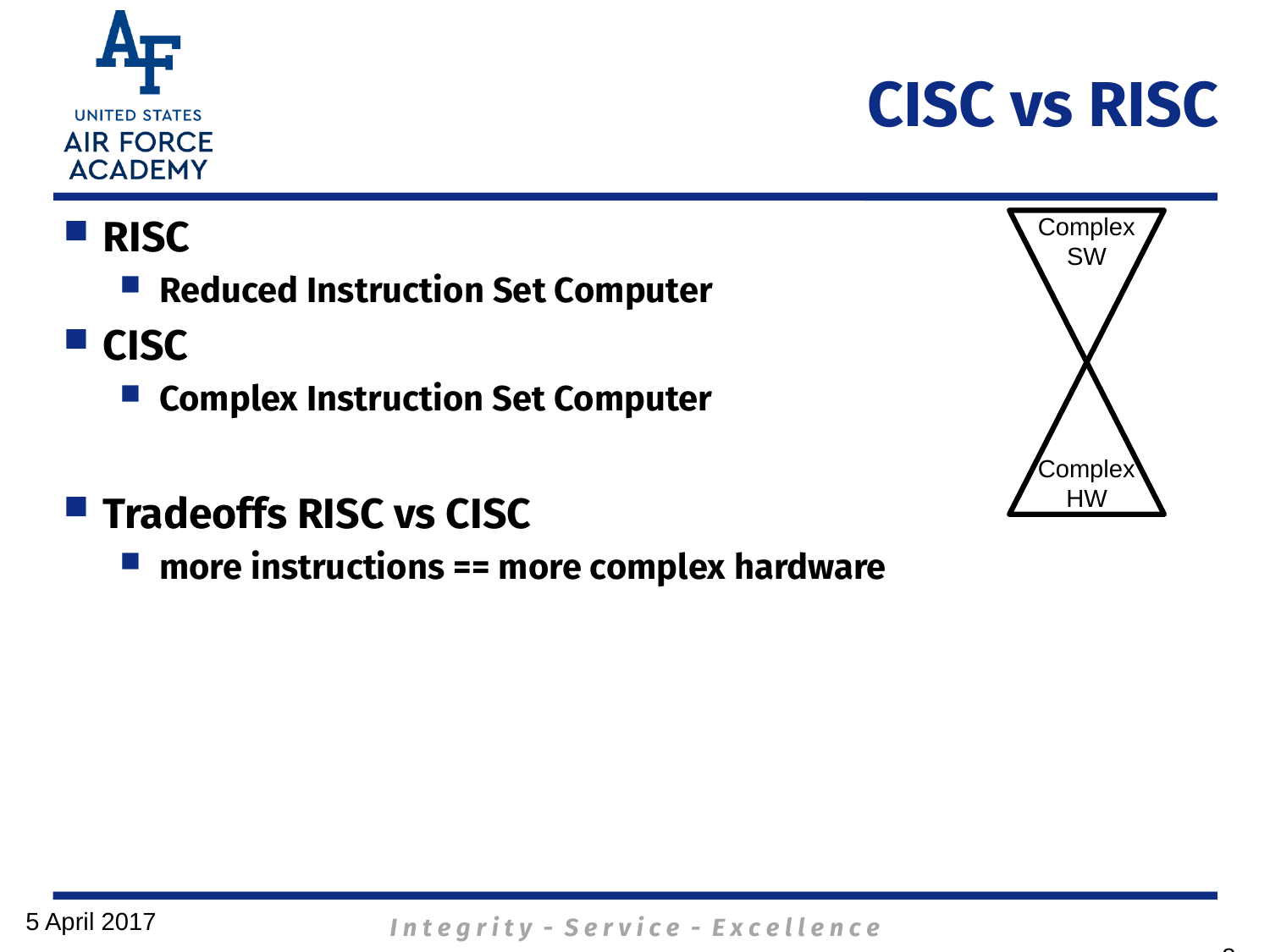

# CISC vs RISC
RISC
Reduced Instruction Set Computer
CISC
Complex Instruction Set Computer

Tradeoffs RISC vs CISC
more instructions == more complex hardware
Complex
SW

Complex
HW

5 April 2017

8